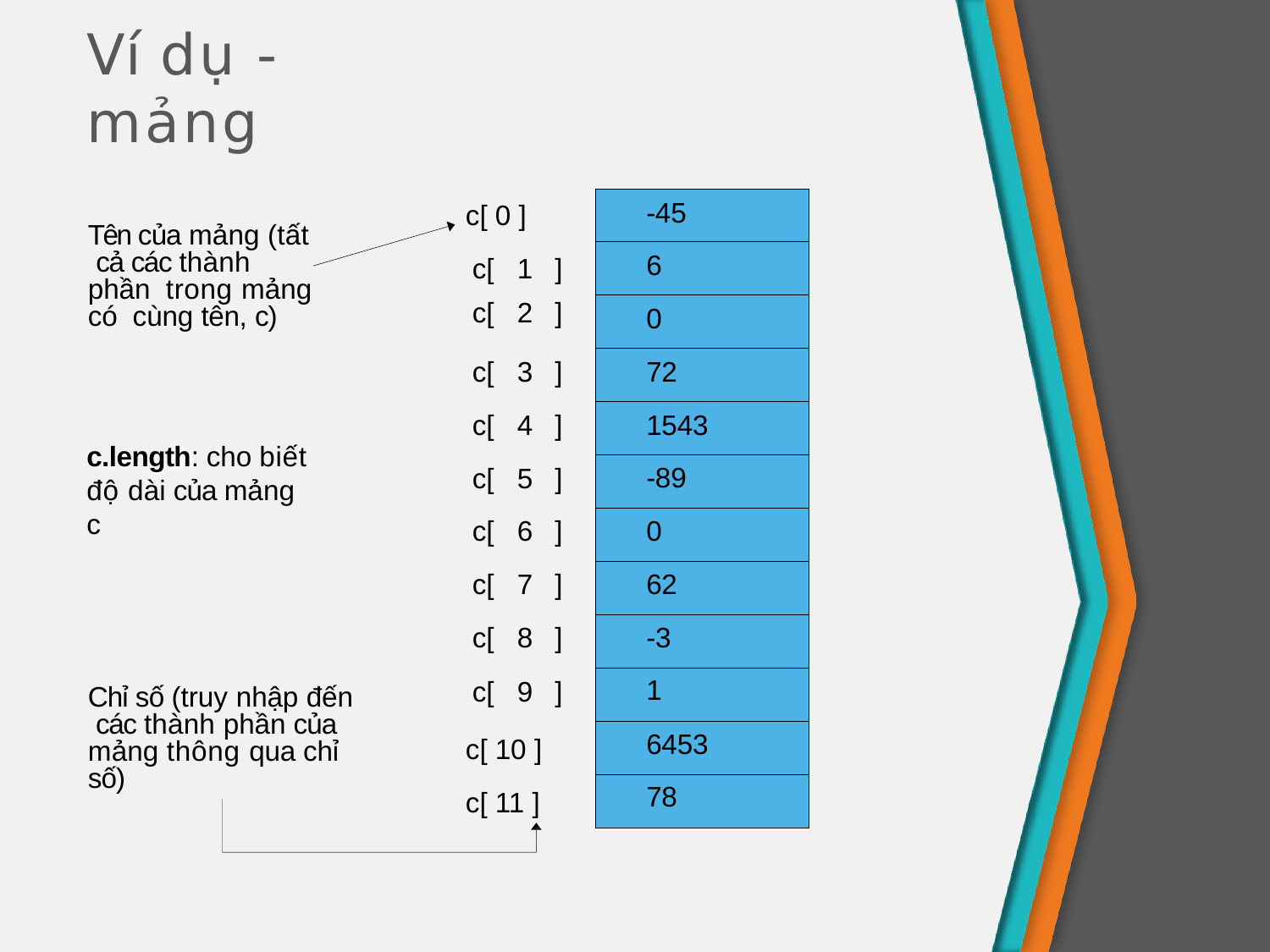

# Ví dụ - mảng
| -45 |
| --- |
| 6 |
| 0 |
| 72 |
| 1543 |
| -89 |
| 0 |
| 62 |
| -3 |
| 1 |
| 6453 |
| 78 |
c[ 0 ]
Tên của mảng (tất  cả các thành phần  trong mảng có  cùng tên, c)

| c[ | 1 | ] |
| --- | --- | --- |
| c[ | 2 | ] |
| c[ | 3 | ] |
| c[ | 4 | ] |
| c[ | 5 | ] |
| c[ | 6 | ] |
| c[ | 7 | ] |
| c[ | 8 | ] |
| c[ | 9 | ] |

c.length: cho biết  độ dài của mảng c
Chỉ số (truy nhập đến  các thành phần của  mảng thông qua chỉ  số)
c[ 10 ]
c[ 11 ]